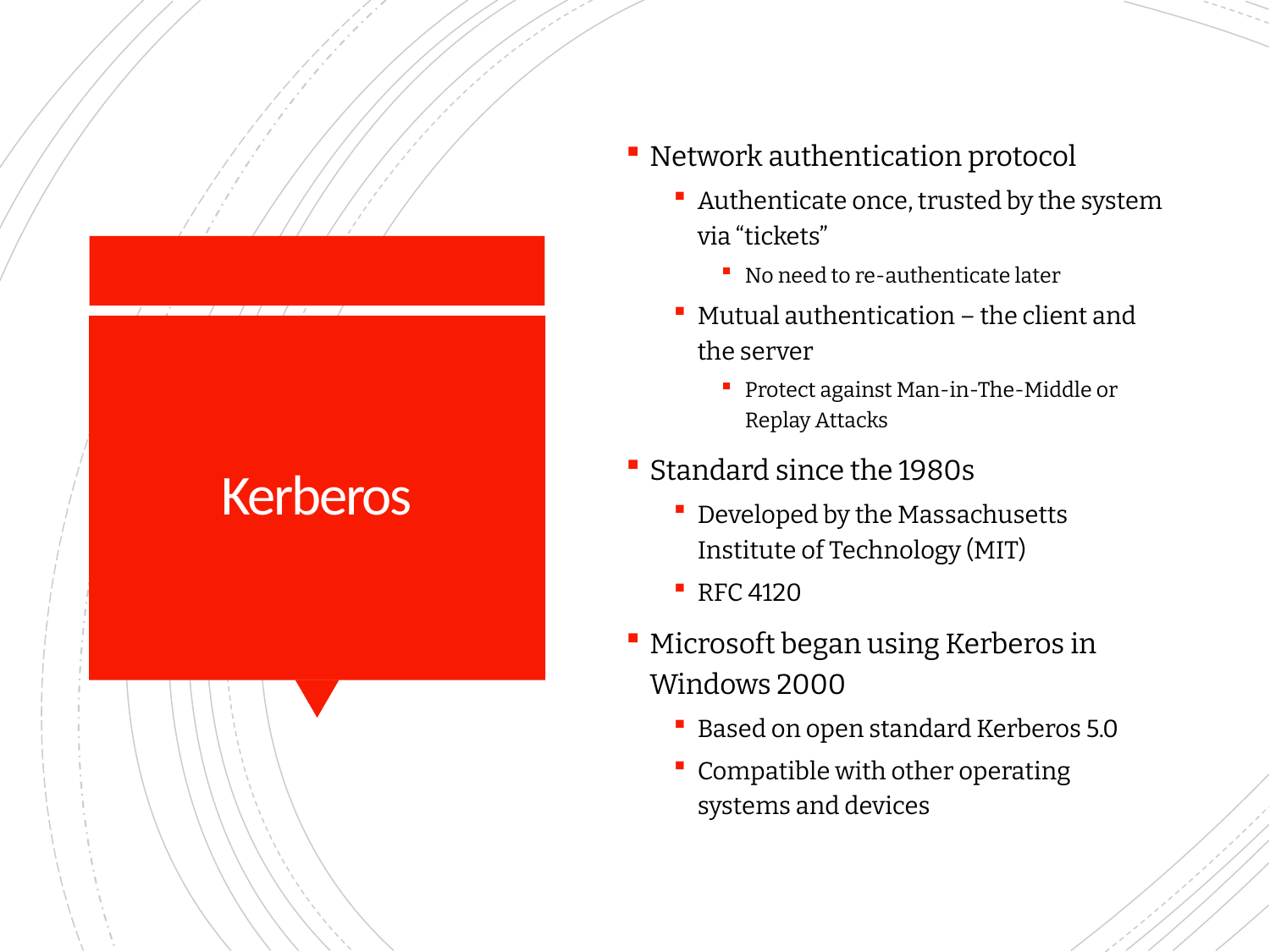

Network authentication protocol
Authenticate once, trusted by the system via “tickets”
No need to re-authenticate later
Mutual authentication – the client and the server
Protect against Man-in-The-Middle or Replay Attacks
Standard since the 1980s
Developed by the Massachusetts Institute of Technology (MIT)
RFC 4120
Microsoft began using Kerberos in Windows 2000
Based on open standard Kerberos 5.0
Compatible with other operating systems and devices
# Kerberos